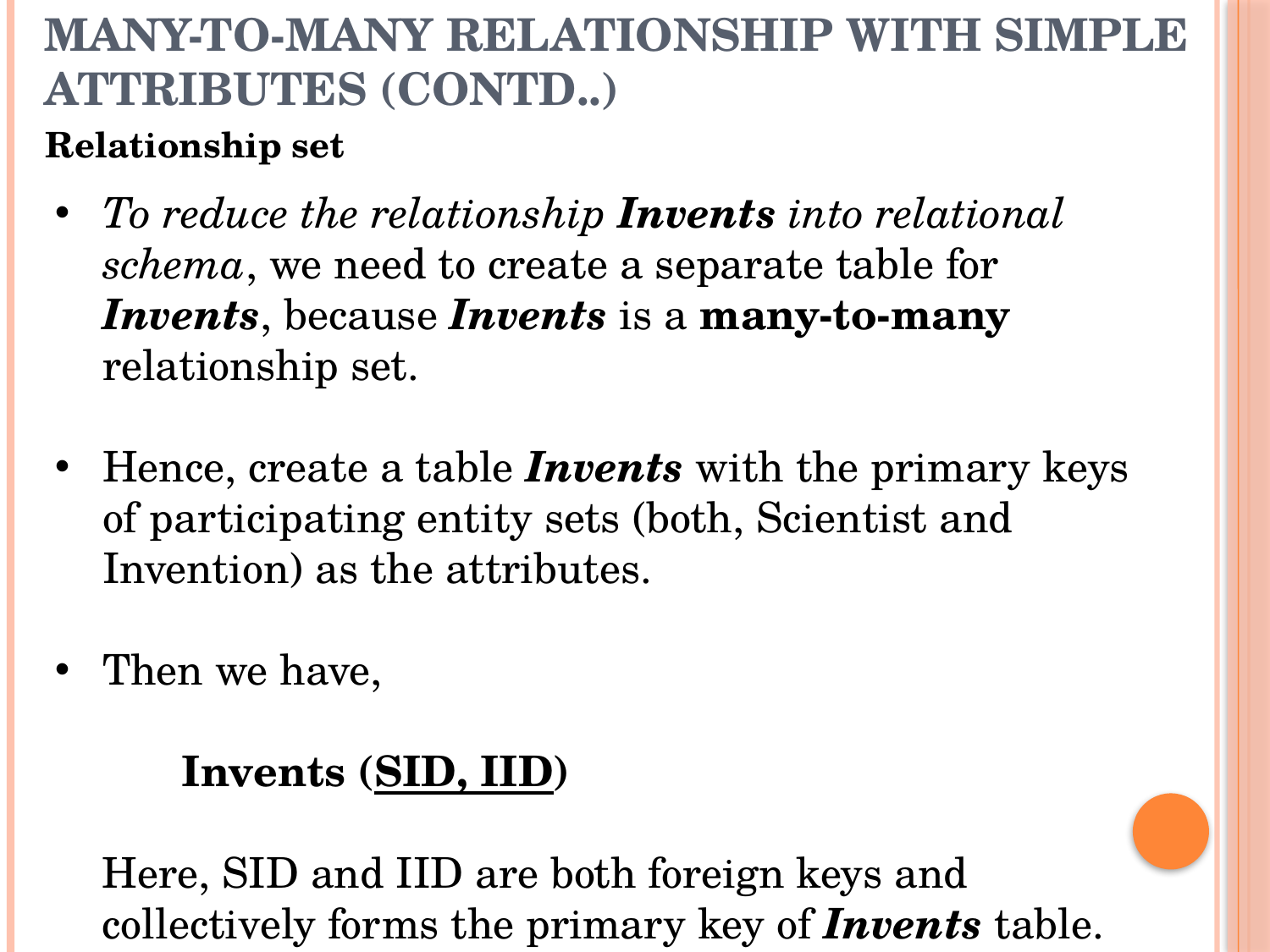

# Many-to-Many Relationship with Simple Attributes (Contd..)
Relationship set
To reduce the relationship Invents into relational schema, we need to create a separate table for Invents, because Invents is a many-to-many relationship set.

Hence, create a table Invents with the primary keys of participating entity sets (both, Scientist and Invention) as the attributes.

Then we have,

	Invents (SID, IID)

    Here, SID and IID are both foreign keys and
    collectively forms the primary key of Invents table.